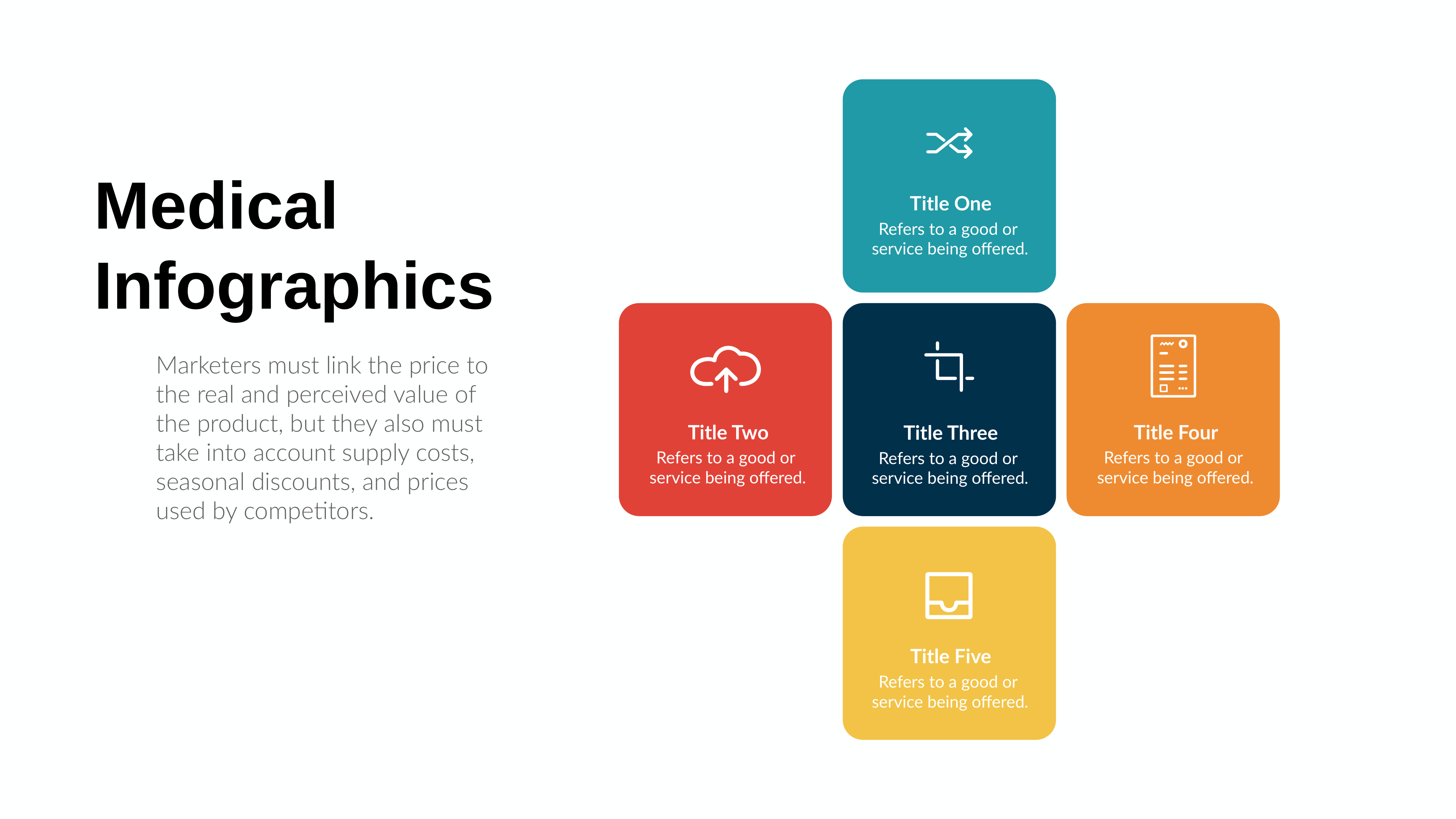

Medical
Infographics
Title One
Refers to a good or
service being offered.

Marketers must link the price to the real and perceived value of the product, but they also must take into account supply costs, seasonal discounts, and prices used by competitors.

Title Two
Title Four
Title Three
Refers to a good or
service being offered.
Refers to a good or
service being offered.
Refers to a good or
service being offered.

Title Five
Refers to a good or
service being offered.